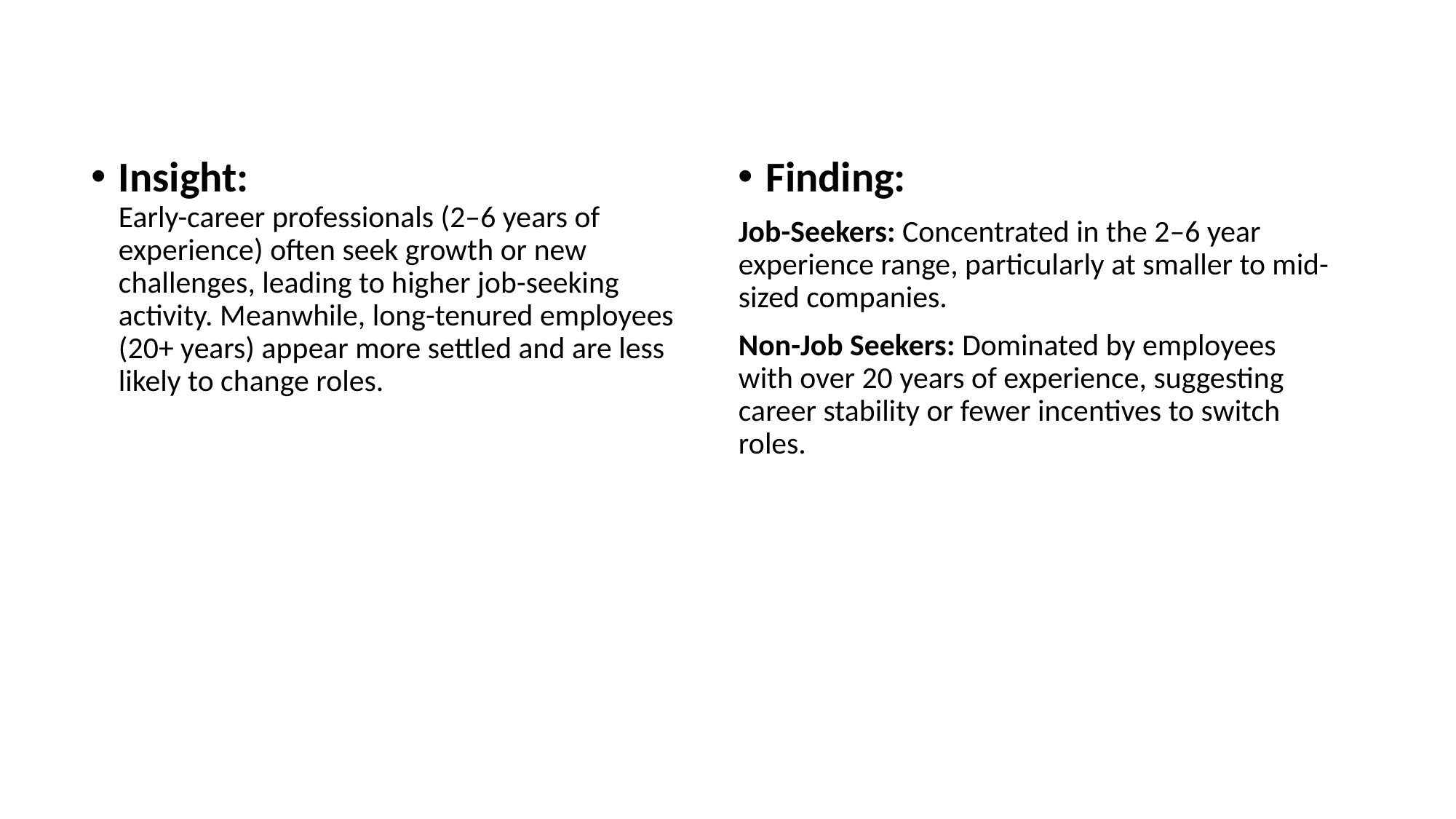

Insight:
Early-career professionals (2–6 years of experience) often seek growth or new challenges, leading to higher job-seeking activity. Meanwhile, long-tenured employees (20+ years) appear more settled and are less likely to change roles.
Finding:
Job-Seekers: Concentrated in the 2–6 year experience range, particularly at smaller to mid-sized companies.
Non-Job Seekers: Dominated by employees with over 20 years of experience, suggesting career stability or fewer incentives to switch roles.